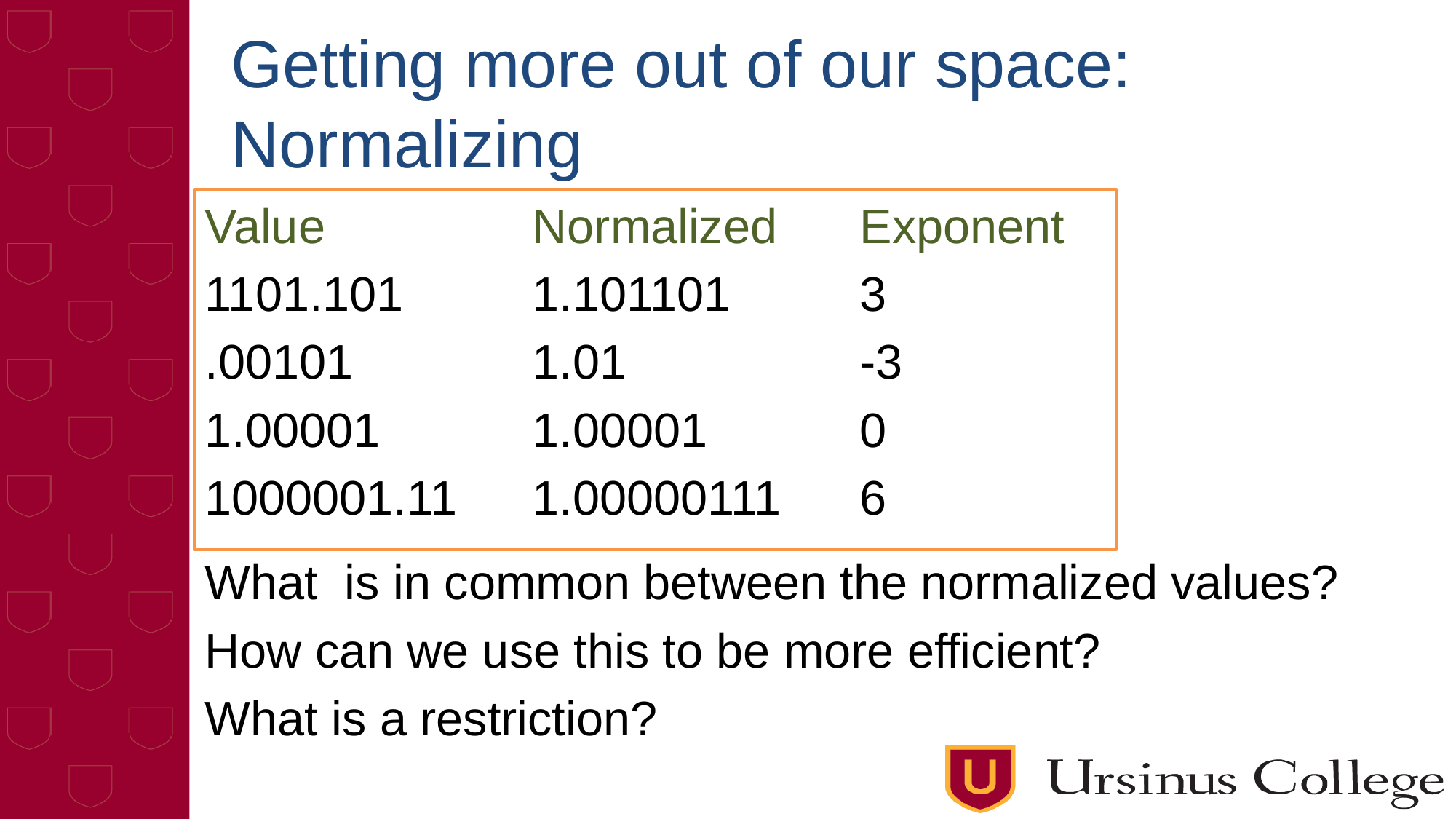

# Getting more out of our space: Normalizing
Value		Normalized	Exponent
1101.101		1.101101		3
.00101		1.01			-3
1.00001		1.00001		0
1000001.11	1.00000111	6

What  is in common between the normalized values?
How can we use this to be more efficient?
What is a restriction?